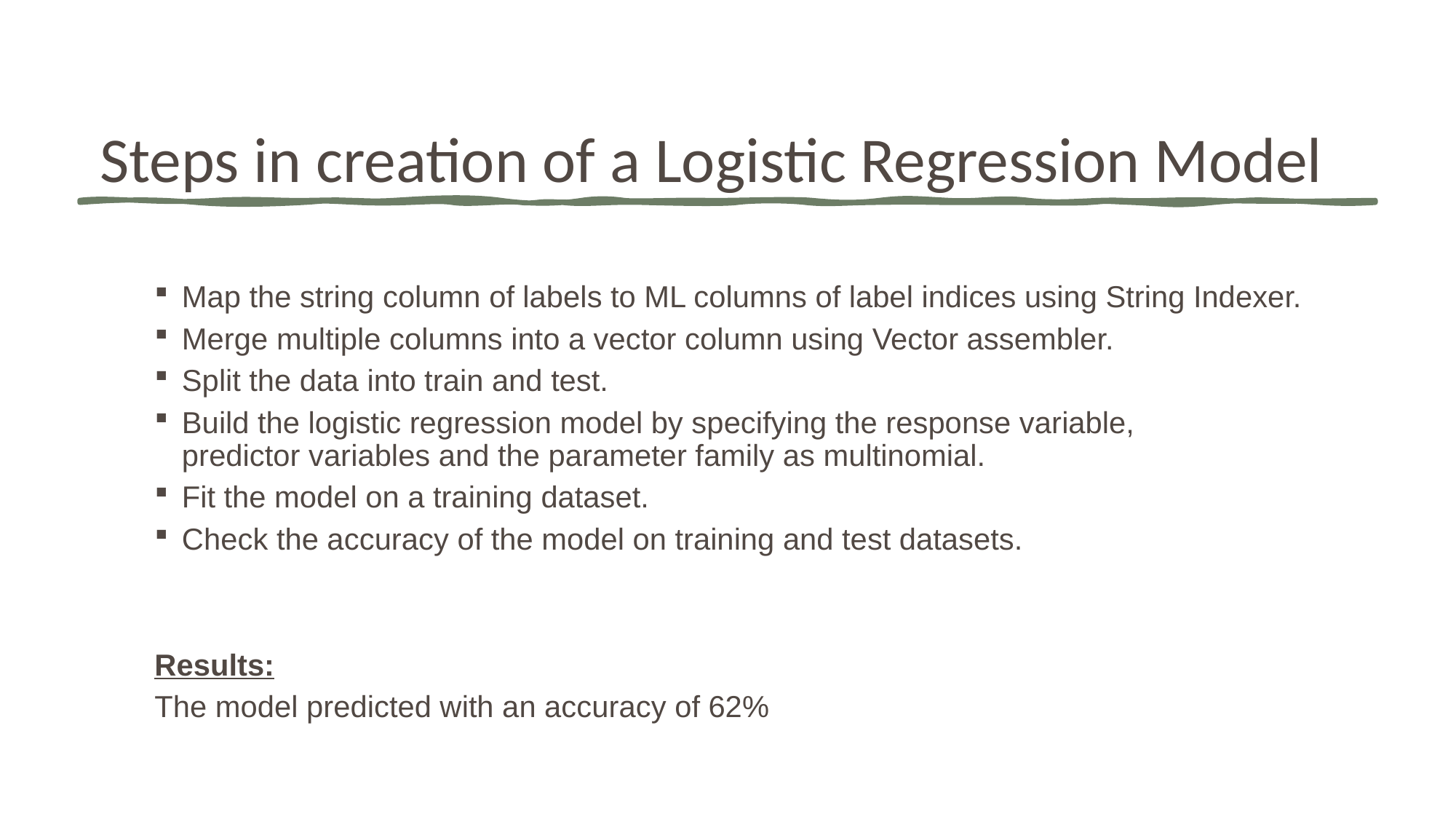

# Steps in creation of a Logistic Regression Model

Map the string column of labels to ML columns of label indices using String Indexer.
Merge multiple columns into a vector column using Vector assembler.
Split the data into train and test.
Build the logistic regression model by specifying the response variable, predictor variables and the parameter family as multinomial.
Fit the model on a training dataset.
Check the accuracy of the model on training and test datasets.

Results:
The model predicted with an accuracy of 62%